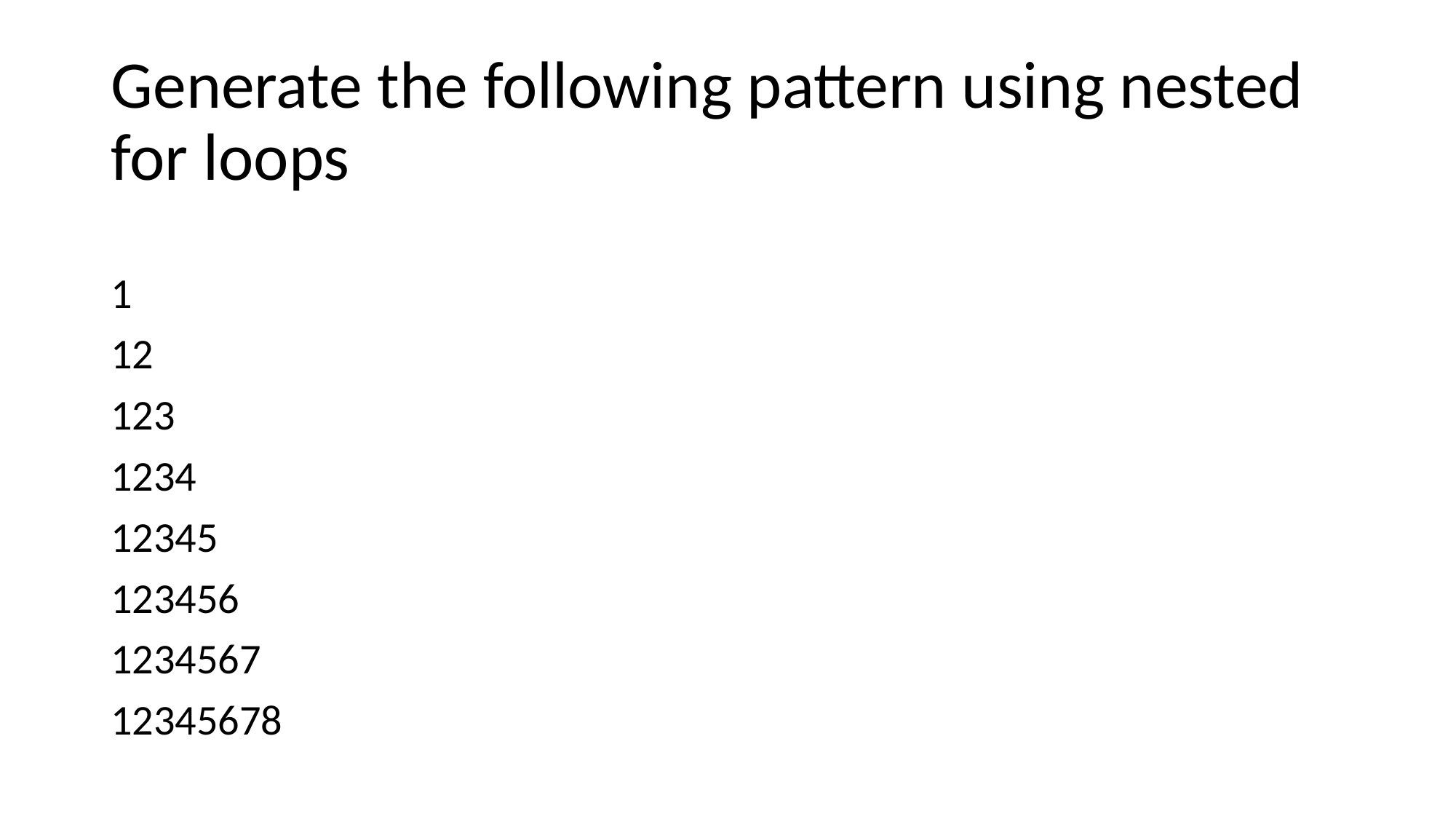

# Generate the following pattern using nested for loops
1
12
123
1234
12345
123456
1234567
12345678